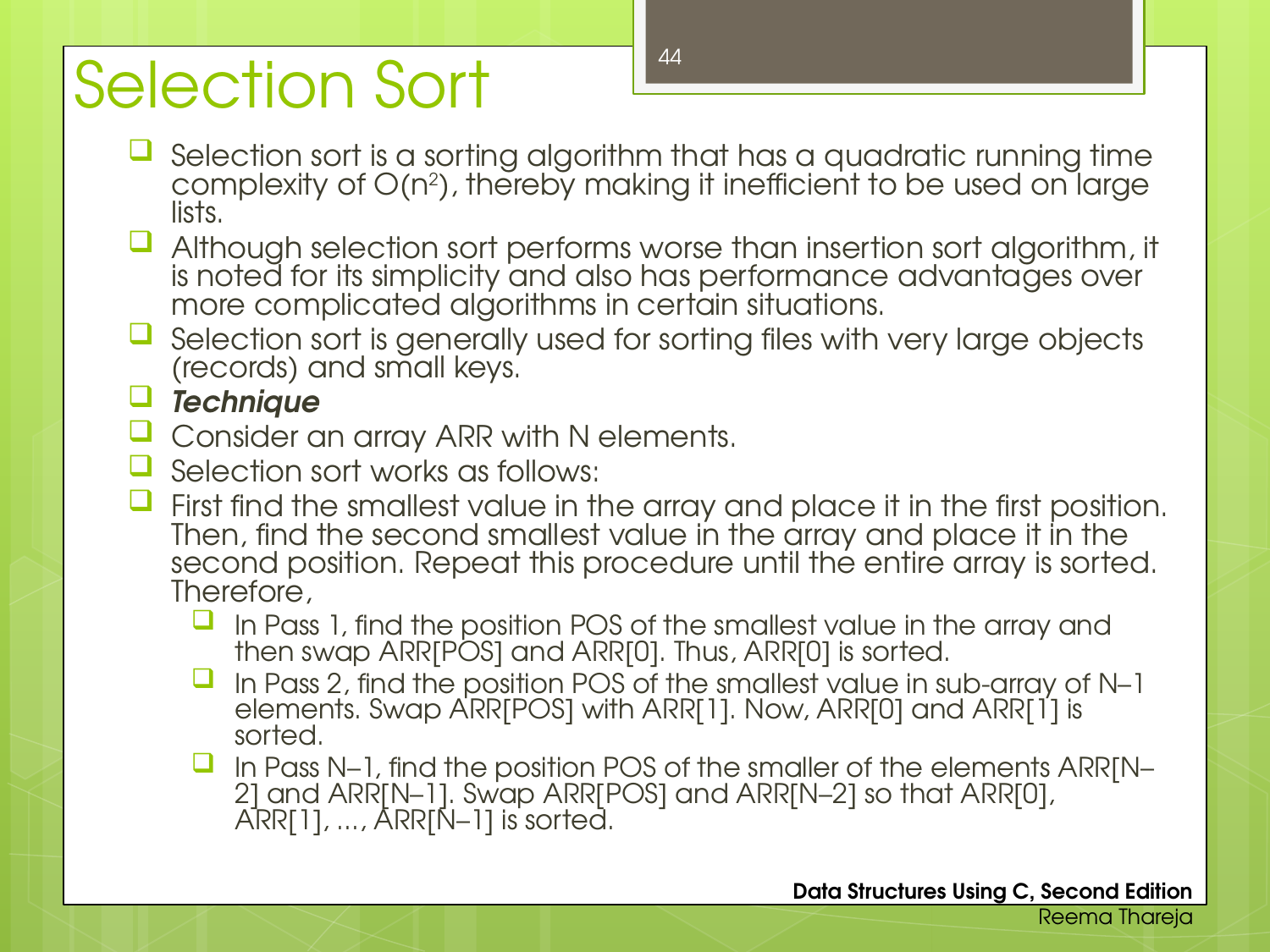

44
# Selection Sort
Selection sort is a sorting algorithm that has a quadratic running time complexity of O(n2), thereby making it inefficient to be used on large lists.
Although selection sort performs worse than insertion sort algorithm, it is noted for its simplicity and also has performance advantages over more complicated algorithms in certain situations.
Selection sort is generally used for sorting files with very large objects (records) and small keys.
Technique
Consider an array ARR with N elements.
Selection sort works as follows:
First find the smallest value in the array and place it in the first position. Then, find the second smallest value in the array and place it in the second position. Repeat this procedure until the entire array is sorted. Therefore,
In Pass 1, find the position POS of the smallest value in the array and then swap ARR[POS] and ARR[0]. Thus, ARR[0] is sorted.
In Pass 2, find the position POS of the smallest value in sub-array of N–1 elements. Swap ARR[POS] with ARR[1]. Now, ARR[0] and ARR[1] is sorted.
In Pass N–1, find the position POS of the smaller of the elements ARR[N–2] and ARR[N–1]. Swap ARR[POS] and ARR[N–2] so that ARR[0], ARR[1], ..., ARR[N–1] is sorted.
Data Structures Using C, Second Edition
Reema Thareja